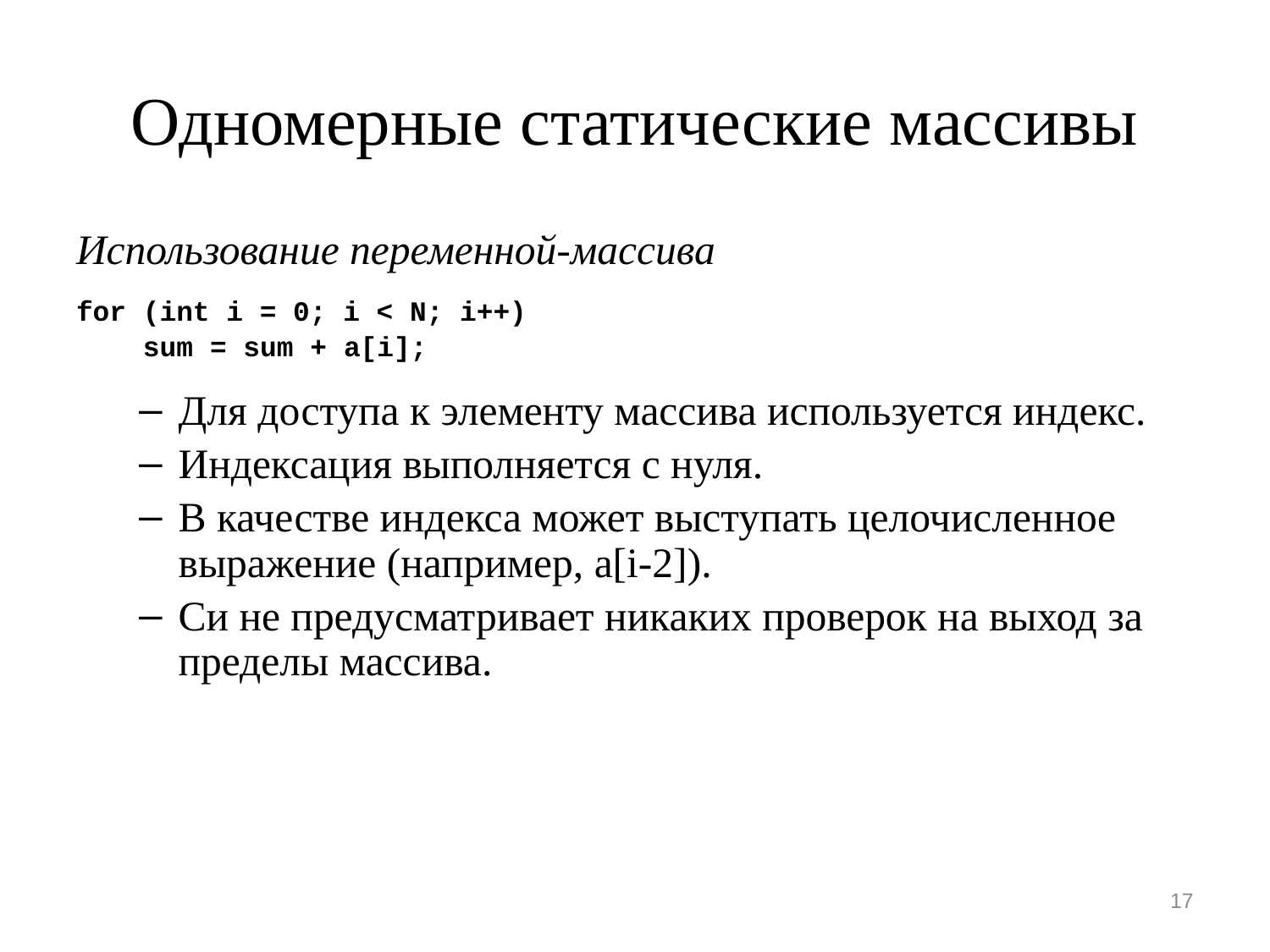

# Одномерные статические массивы
Использование переменной-массива

for (int i = 0; i < N; i++)
    sum = sum + a[i];

Для доступа к элементу массива используется индекс.
Индексация выполняется с нуля.
В качестве индекса может выступать целочисленное выражение (например, a[i-2]).
Си не предусматривает никаких проверок на выход за пределы массива.
17